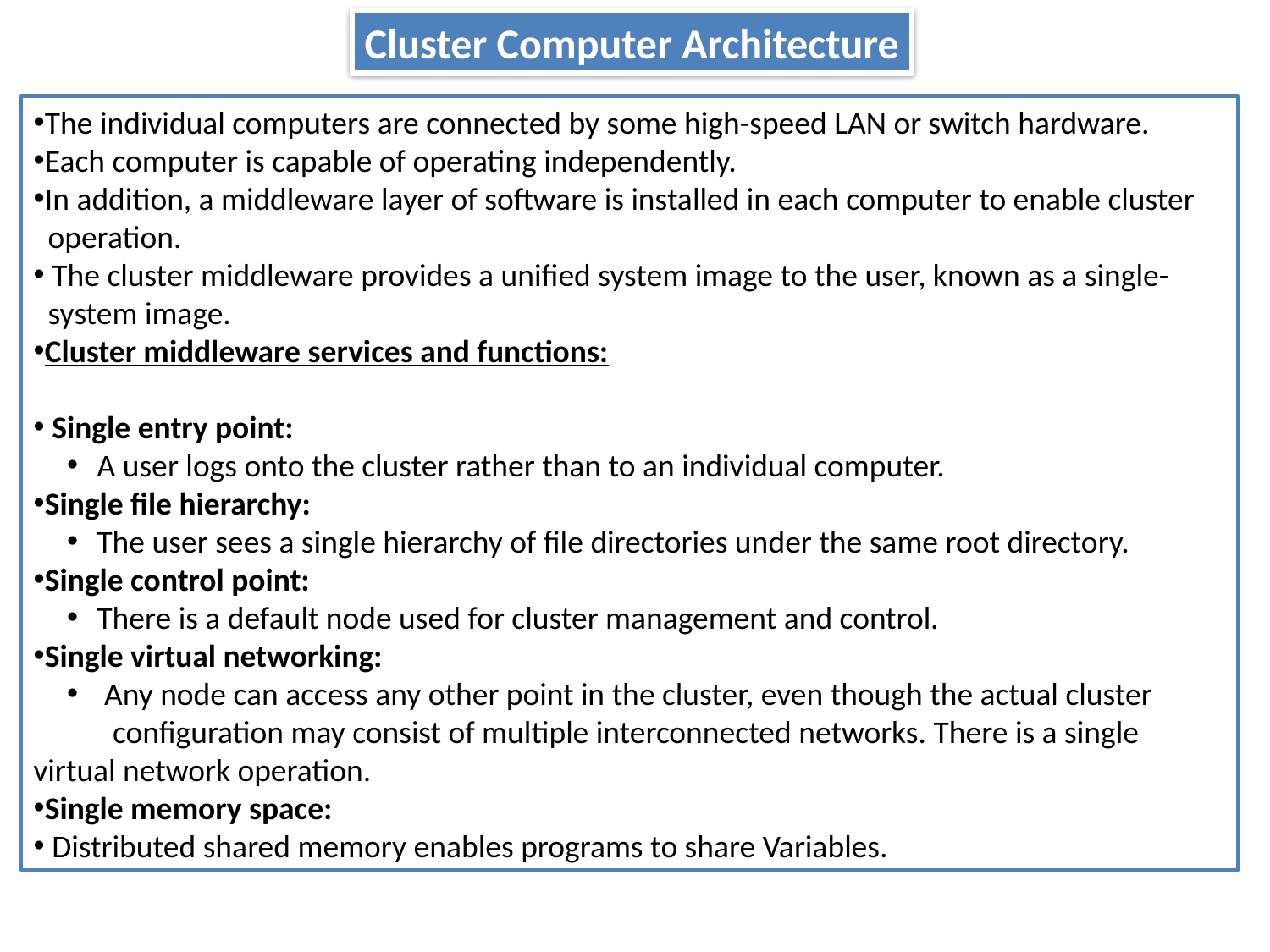

Cluster Computer Architecture
The individual computers are connected by some high-speed LAN or switch hardware.
Each computer is capable of operating independently.
In addition, a middleware layer of software is installed in each computer to enable cluster
  operation.
 The cluster middleware provides a unified system image to the user, known as a single-
  system image.
Cluster middleware services and functions:

 Single entry point:
A user logs onto the cluster rather than to an individual computer.
Single file hierarchy:
The user sees a single hierarchy of file directories under the same root directory.
Single control point:
There is a default node used for cluster management and control.
Single virtual networking:
 Any node can access any other point in the cluster, even though the actual cluster
           configuration may consist of multiple interconnected networks. There is a single virtual network operation.
Single memory space:
 Distributed shared memory enables programs to share Variables.